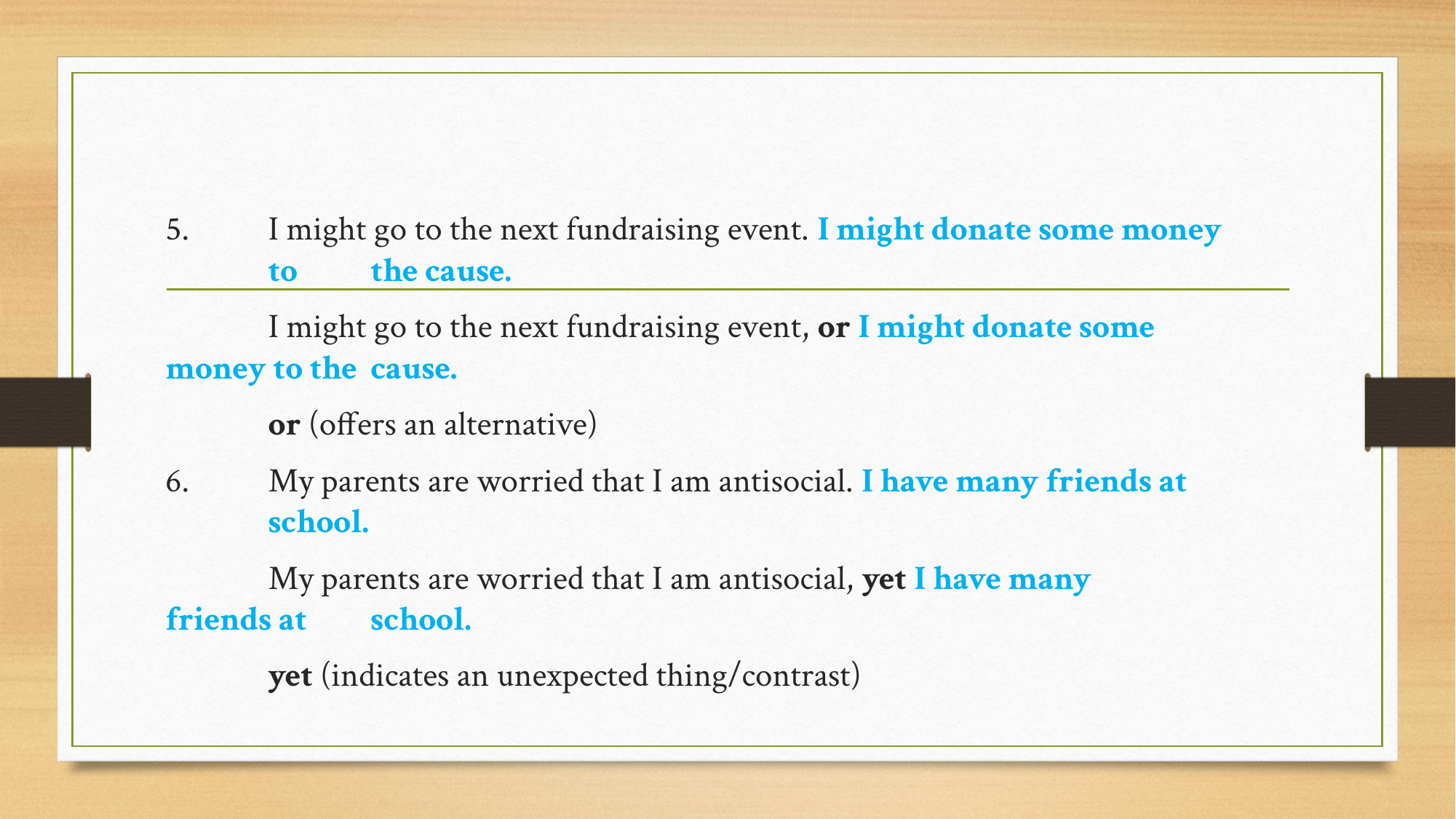

#
5. 	I might go to the next fundraising event. I might donate some money 	to 	the cause.
	I might go to the next fundraising event, or I might donate some 	money to the 	cause.
	or (offers an alternative)
6.	My parents are worried that I am antisocial. I have many friends at 	school.
	My parents are worried that I am antisocial, yet I have many 	friends at 	school.
	yet (indicates an unexpected thing/contrast)